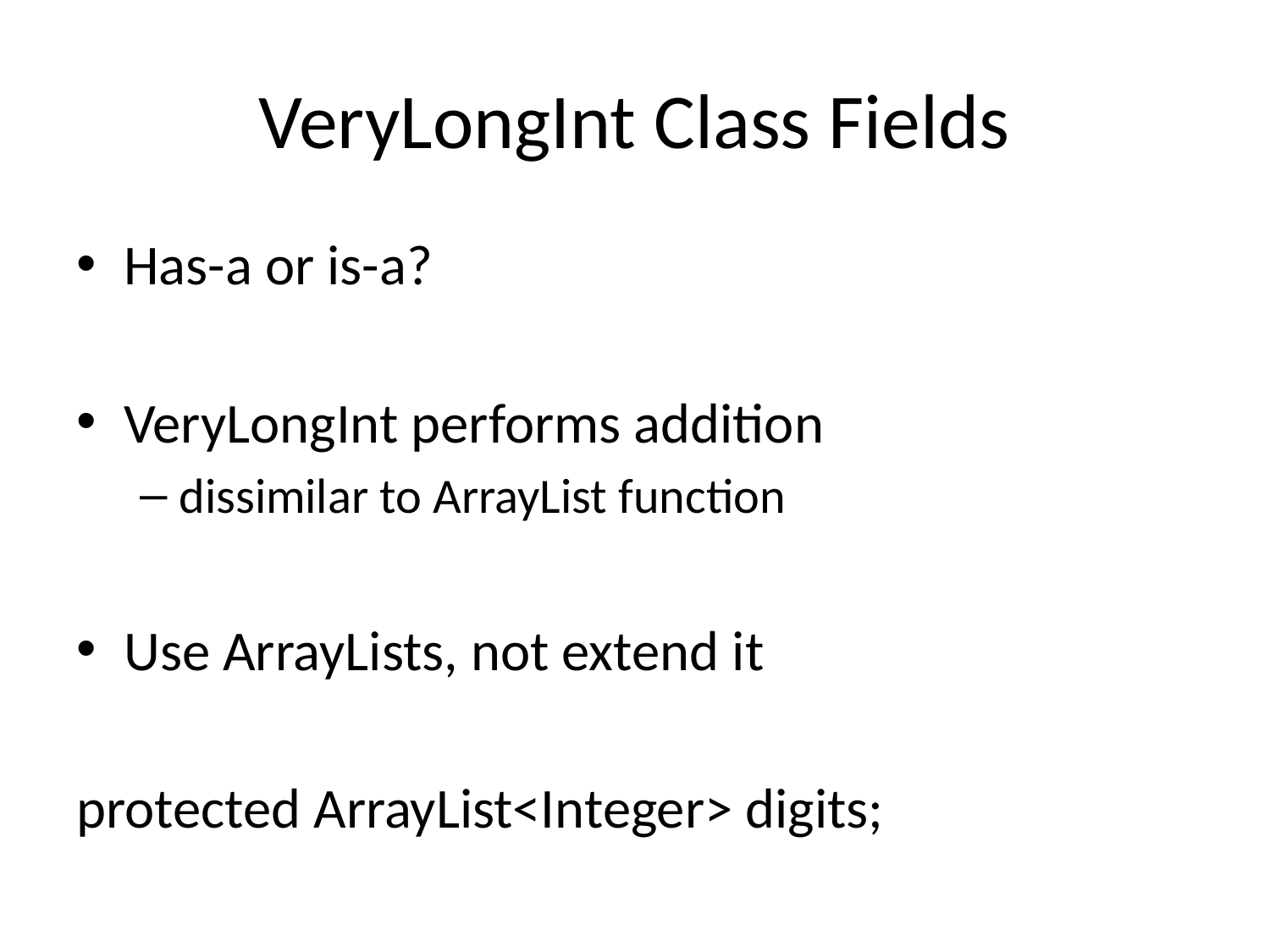

# VeryLongInt Class Fields
Has-a or is-a?

VeryLongInt performs addition
dissimilar to ArrayList function

Use ArrayLists, not extend it

protected ArrayList<Integer> digits;